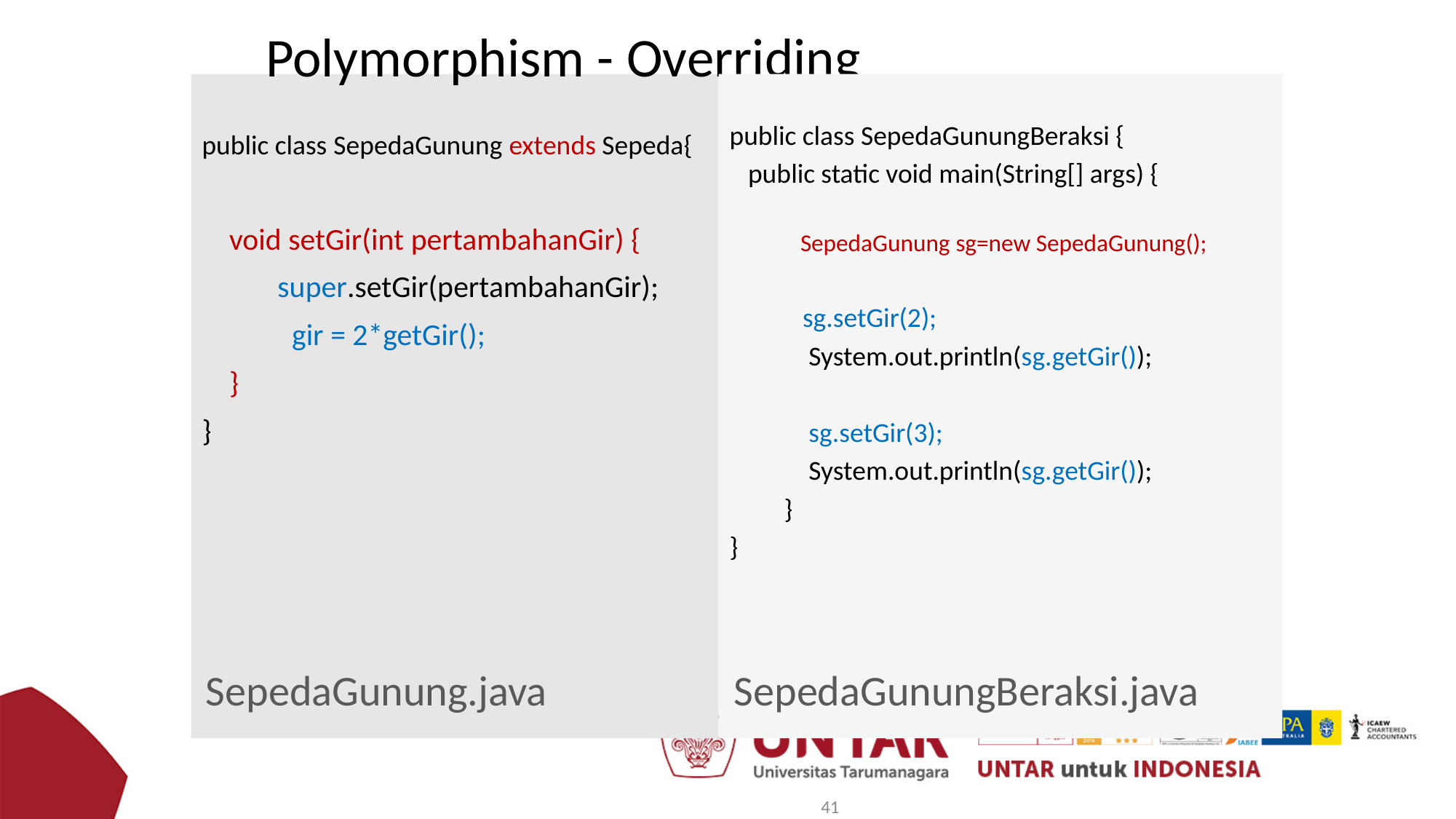

# Polymorphism - Overriding

public class SepedaGunung extends Sepeda{

	void setGir(int pertambahanGir) {
	       super.setGir(pertambahanGir);
             gir = 2*getGir();
	}
}

public class SepedaGunungBeraksi {
   public static void main(String[] args) {

   SepedaGunung sg=new SepedaGunung();

   sg.setGir(2);
    System.out.println(sg.getGir());

    sg.setGir(3);
    System.out.println(sg.getGir());
}
}

SepedaGunung.java
SepedaGunungBeraksi.java
41